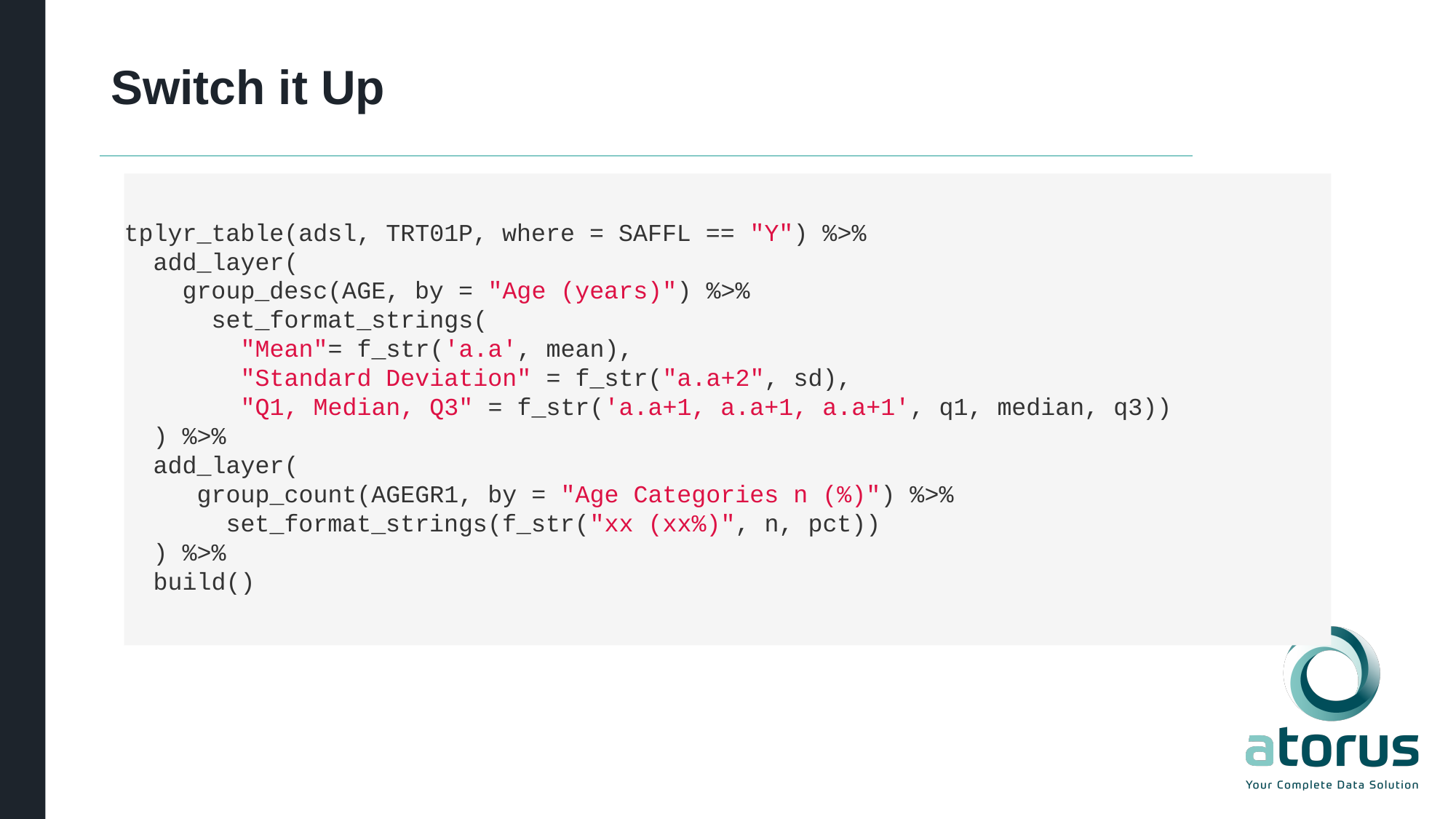

# Switch it Up
tplyr_table(adsl, TRT01P, where = SAFFL == "Y") %>%
  add_layer(
    group_desc(AGE, by = "Age (years)") %>%
      set_format_strings(
        "Mean"= f_str('a.a', mean),
        "Standard Deviation" = f_str("a.a+2", sd),
        "Q1, Median, Q3" = f_str('a.a+1, a.a+1, a.a+1', q1, median, q3))
  ) %>%
  add_layer(
     group_count(AGEGR1, by = "Age Categories n (%)") %>%
       set_format_strings(f_str("xx (xx%)", n, pct))
  ) %>%
  build()